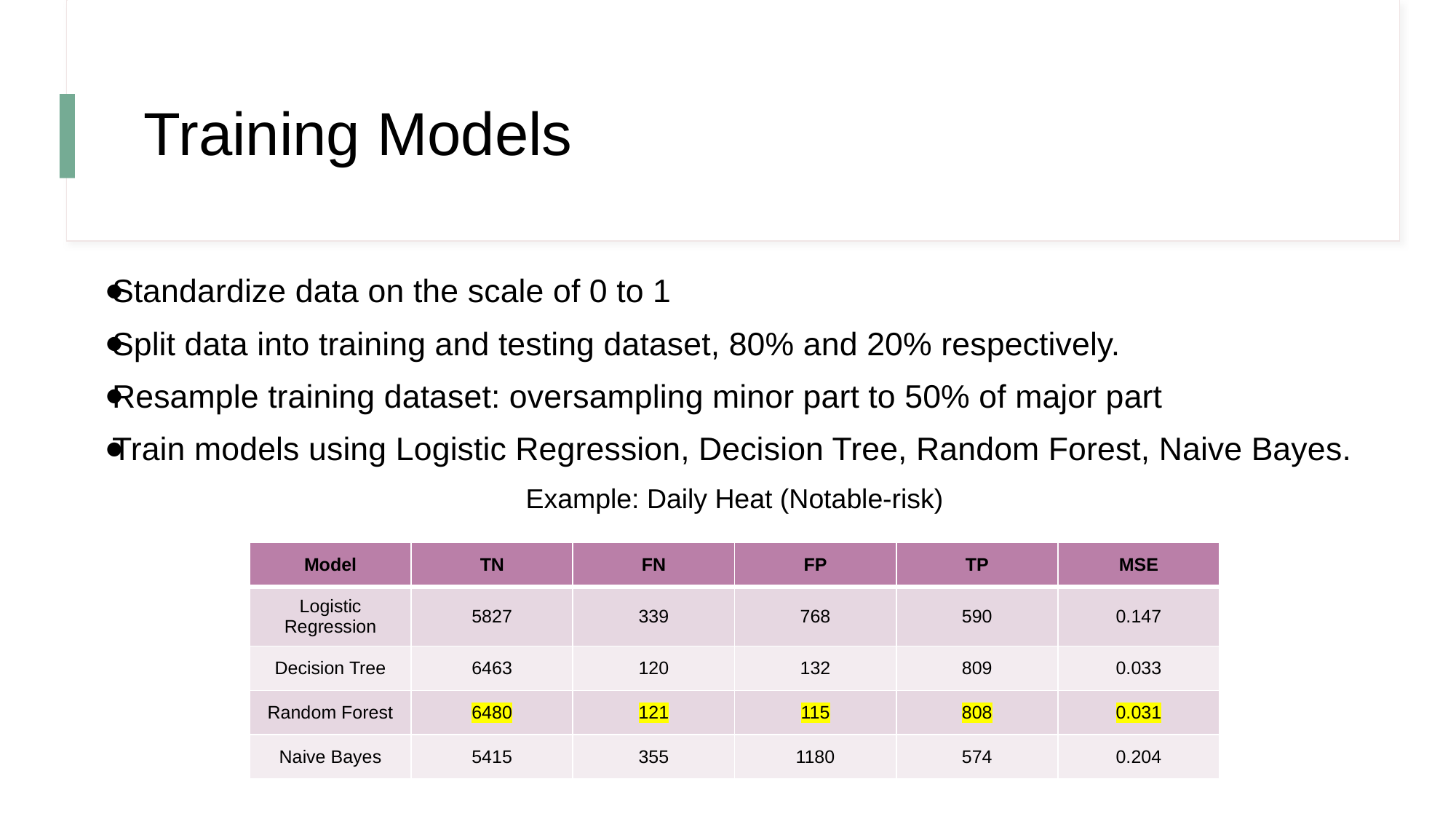

# Training Models
Standardize data on the scale of 0 to 1
Split data into training and testing dataset, 80% and 20% respectively.
Resample training dataset: oversampling minor part to 50% of major part
Train models using Logistic Regression, Decision Tree, Random Forest, Naive Bayes.
Example: Daily Heat (Notable-risk)
| Model | TN | FN | FP | TP | MSE |
| --- | --- | --- | --- | --- | --- |
| Logistic Regression | 5827 | 339 | 768 | 590 | 0.147 |
| Decision Tree | 6463 | 120 | 132 | 809 | 0.033 |
| Random Forest | 6480 | 121 | 115 | 808 | 0.031 |
| Naive Bayes | 5415 | 355 | 1180 | 574 | 0.204 |